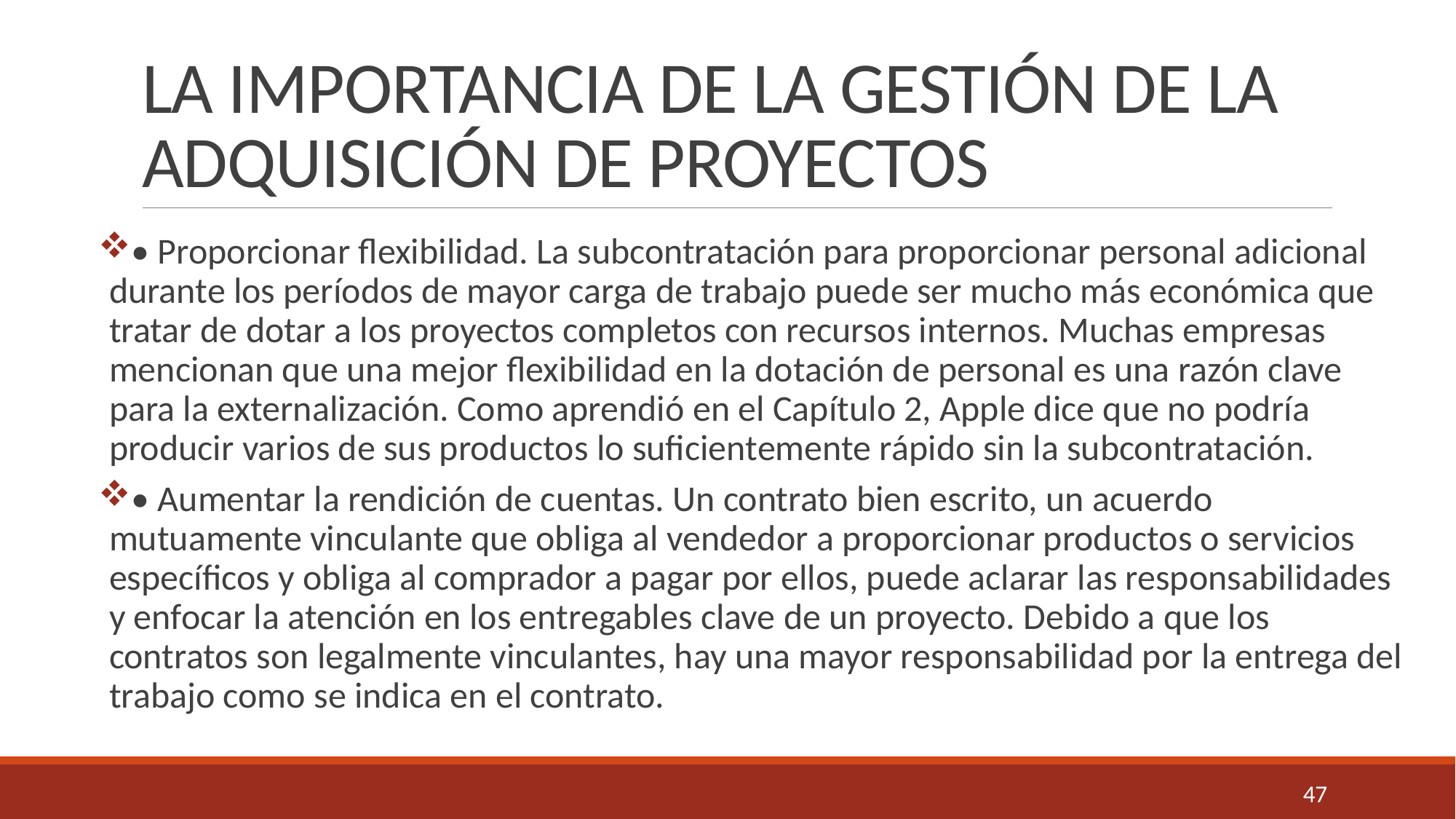

# LA IMPORTANCIA DE LA GESTIÓN DE LA ADQUISICIÓN DE PROYECTOS
• Proporcionar flexibilidad. La subcontratación para proporcionar personal adicional durante los períodos de mayor carga de trabajo puede ser mucho más económica que tratar de dotar a los proyectos completos con recursos internos. Muchas empresas mencionan que una mejor flexibilidad en la dotación de personal es una razón clave para la externalización. Como aprendió en el Capítulo 2, Apple dice que no podría producir varios de sus productos lo suficientemente rápido sin la subcontratación.
• Aumentar la rendición de cuentas. Un contrato bien escrito, un acuerdo mutuamente vinculante que obliga al vendedor a proporcionar productos o servicios específicos y obliga al comprador a pagar por ellos, puede aclarar las responsabilidades y enfocar la atención en los entregables clave de un proyecto. Debido a que los contratos son legalmente vinculantes, hay una mayor responsabilidad por la entrega del trabajo como se indica en el contrato.
47